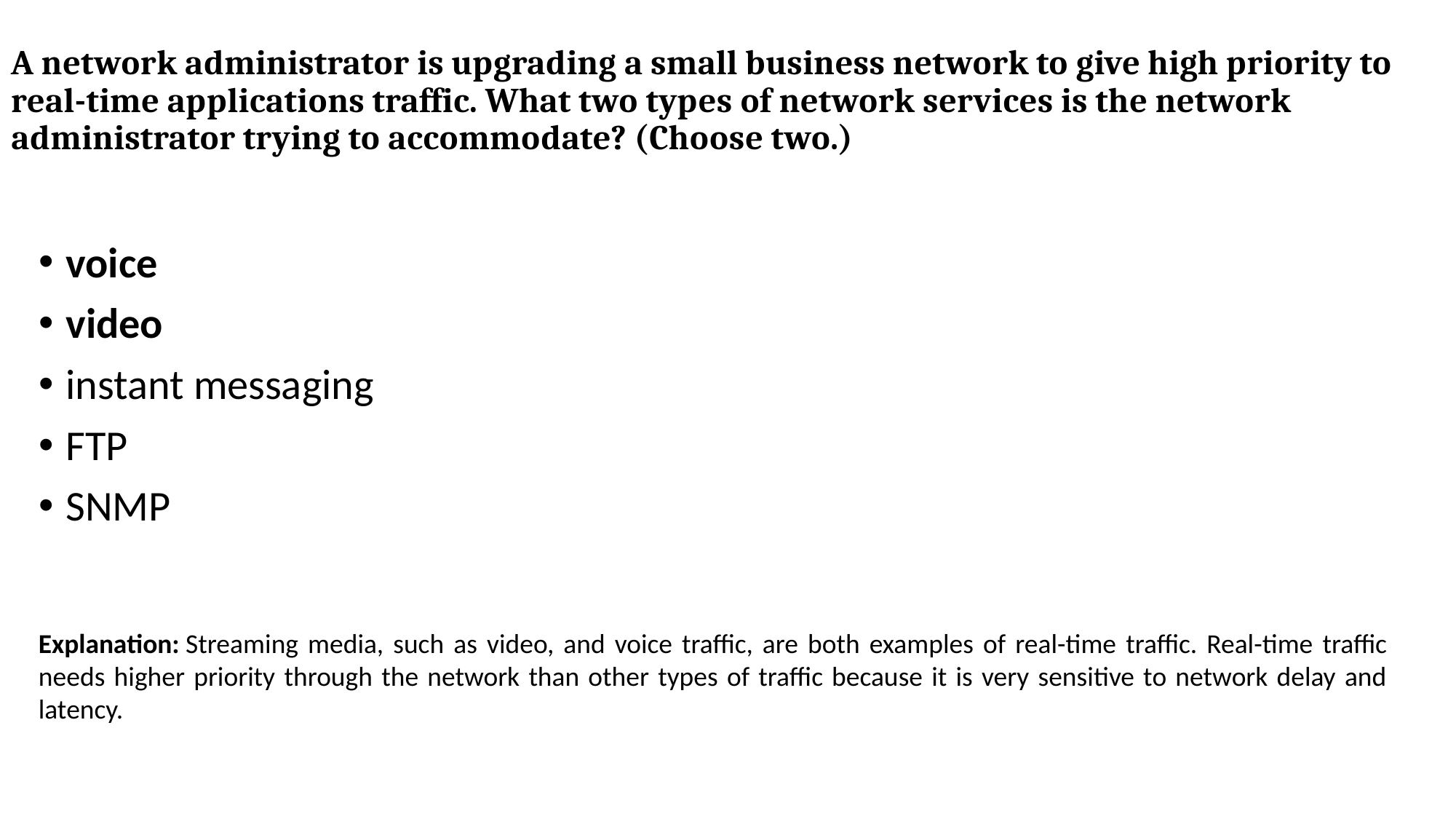

# A network administrator is upgrading a small business network to give high priority to real-time applications traffic. What two types of network services is the network administrator trying to accommodate? (Choose two.)
voice
video
instant messaging
FTP
SNMP
Explanation: Streaming media, such as video, and voice traffic, are both examples of real-time traffic. Real-time traffic needs higher priority through the network than other types of traffic because it is very sensitive to network delay and latency.